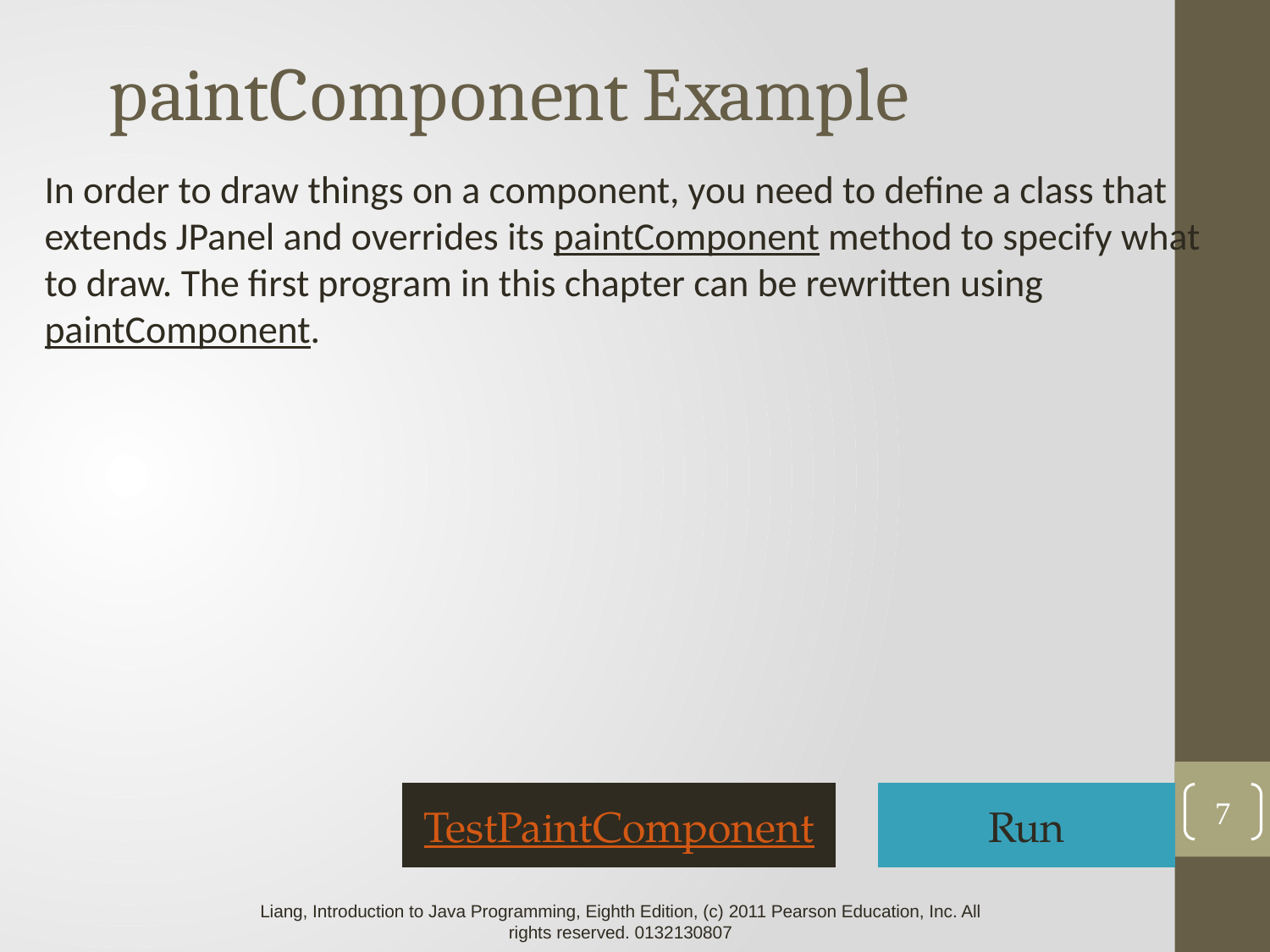

# paintComponent Example
In order to draw things on a component, you need to define a class that extends JPanel and overrides its paintComponent method to specify what to draw. The first program in this chapter can be rewritten using paintComponent.
TestPaintComponent
Run
7